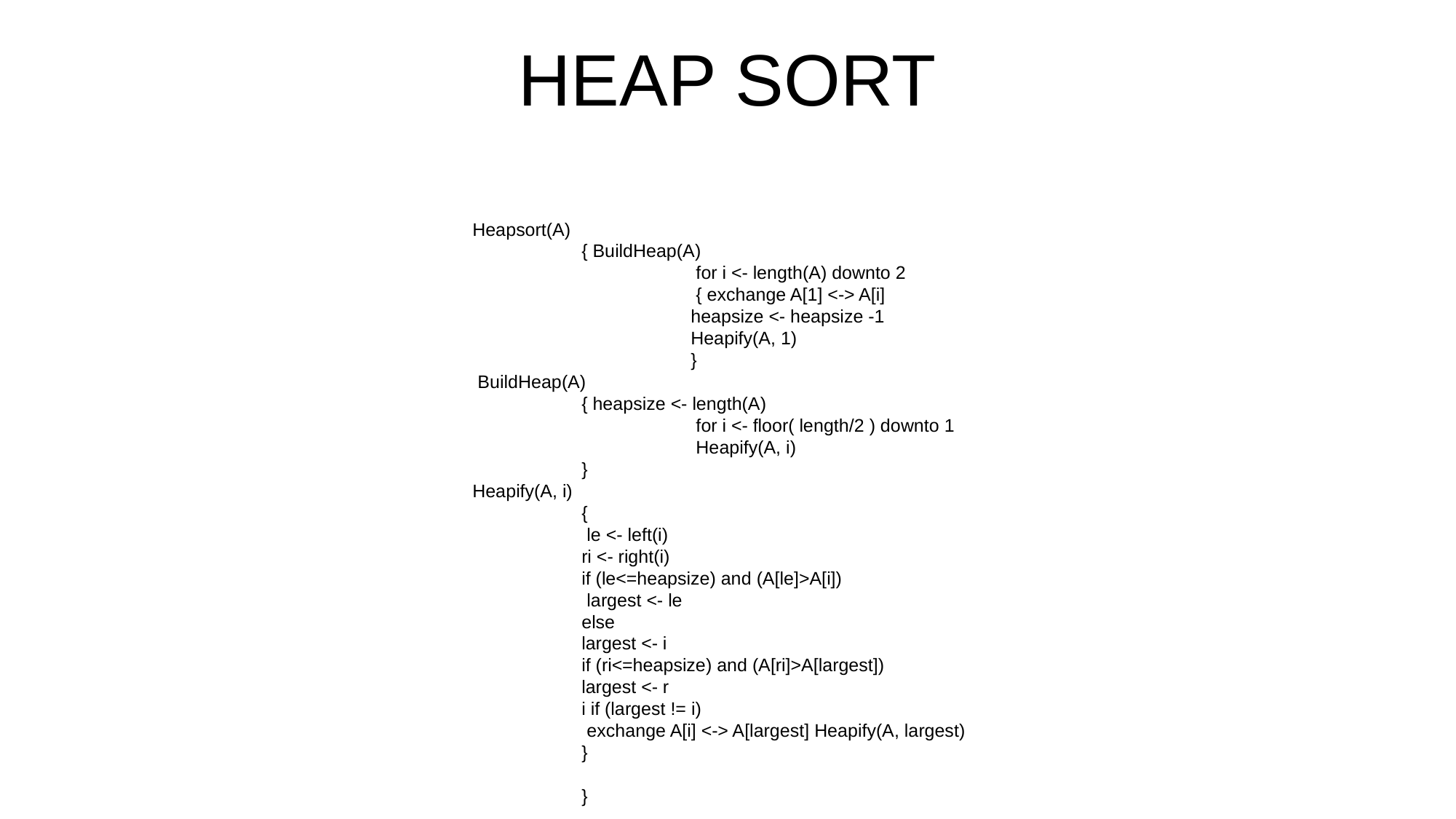

# Heap sort
Heapsort(A)
 	{ BuildHeap(A)
		 for i <- length(A) downto 2
		 { exchange A[1] <-> A[i]
		heapsize <- heapsize -1
		Heapify(A, 1)
		}
 BuildHeap(A)
	{ heapsize <- length(A)
		 for i <- floor( length/2 ) downto 1
		 Heapify(A, i)
	}
Heapify(A, i)
	{
	 le <- left(i)
	ri <- right(i)
	if (le<=heapsize) and (A[le]>A[i])
	 largest <- le
	else
	largest <- i
	if (ri<=heapsize) and (A[ri]>A[largest])
	largest <- r
	i if (largest != i)
	 exchange A[i] <-> A[largest] Heapify(A, largest)
	}

	}